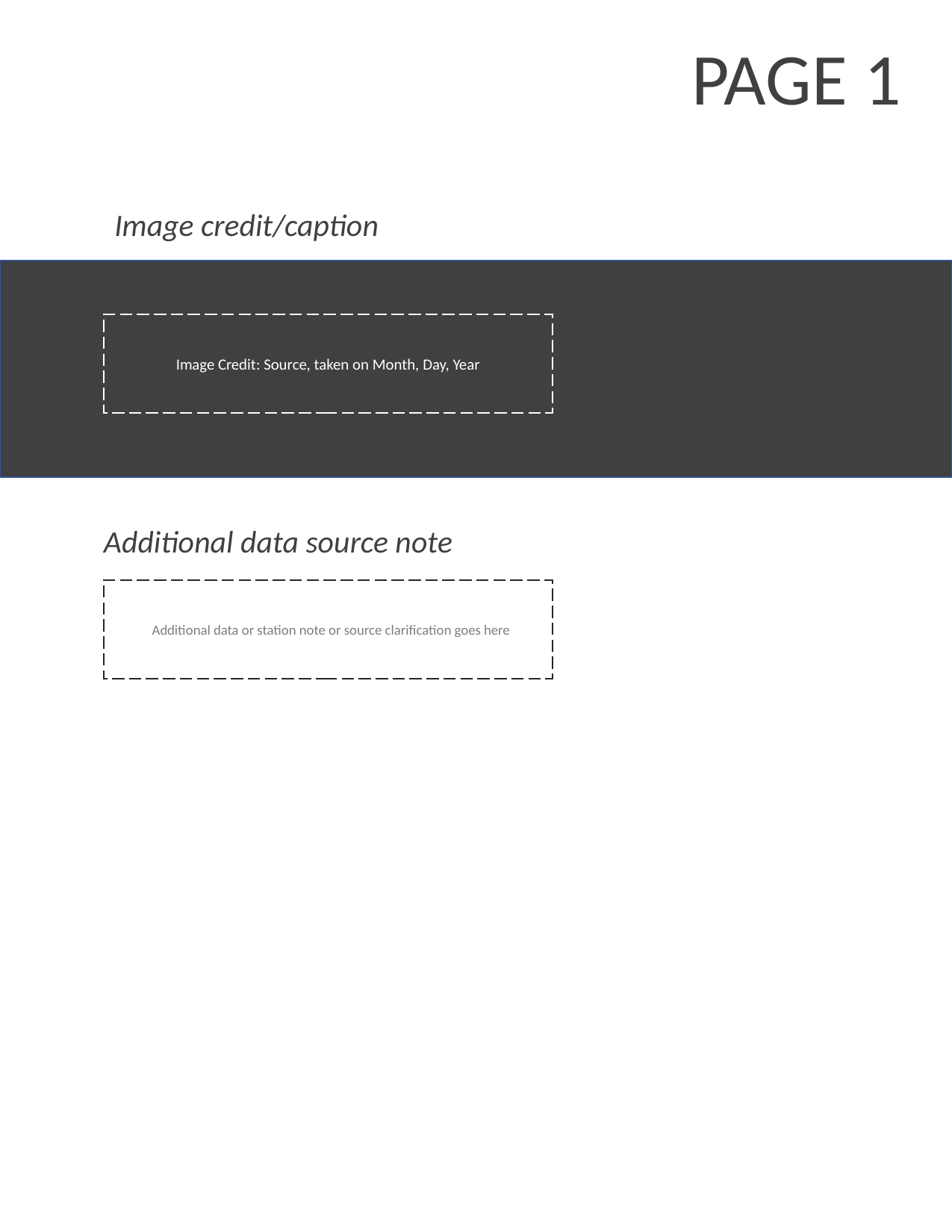

PAGE 1
Image credit/caption

Image Credit: Source, taken on Month, Day, Year
Additional data source note

Additional data or station note or source clarification goes here